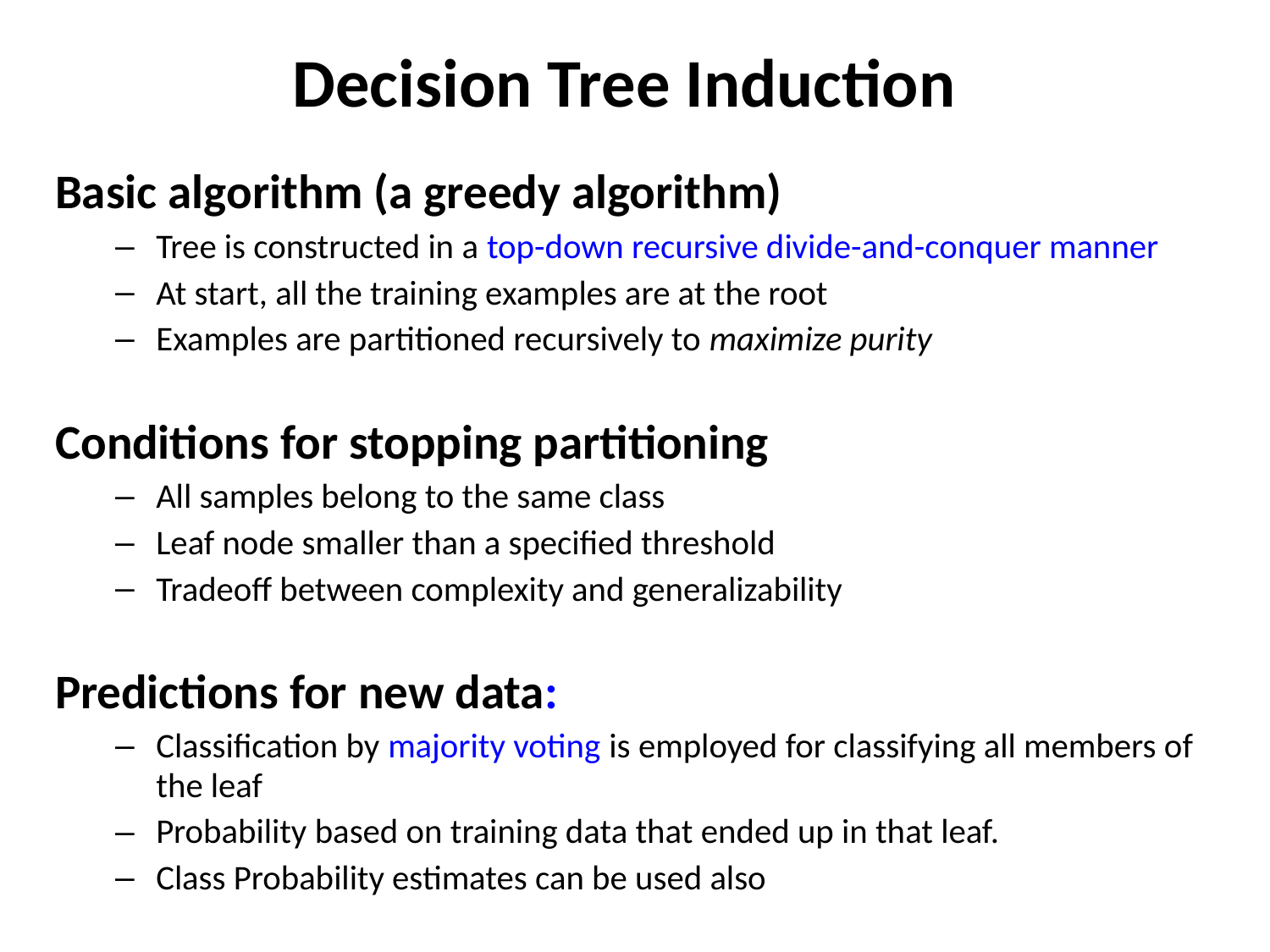

# Decision Tree Induction
Basic algorithm (a greedy algorithm)
Tree is constructed in a top-down recursive divide-and-conquer manner
At start, all the training examples are at the root
Examples are partitioned recursively to maximize purity

Conditions for stopping partitioning
All samples belong to the same class
Leaf node smaller than a specified threshold
Tradeoff between complexity and generalizability

Predictions for new data:
Classification by majority voting is employed for classifying all members of the leaf
Probability based on training data that ended up in that leaf.
Class Probability estimates can be used also